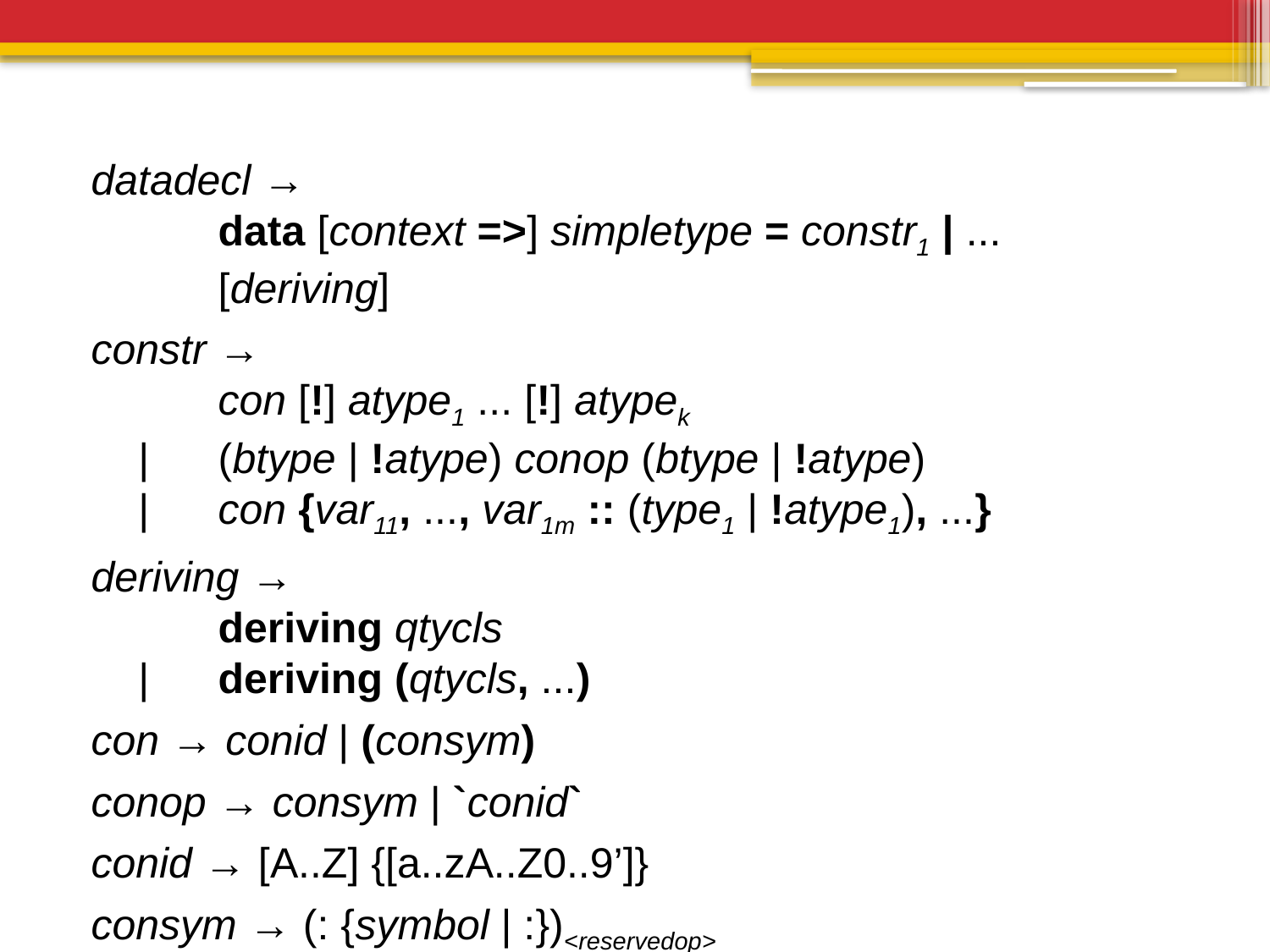

datadecl →
	data [context =>] simpletype = constr1 | ...
	[deriving]
constr →
	con [!] atype1 ... [!] atypek
    |	(btype | !atype) conop (btype | !atype)
    |	con {var11, ..., var1m :: (type1 | !atype1), ...}
deriving →
	deriving qtycls
    |	deriving (qtycls, ...)
con → conid | (consym)
conop → consym | `conid`
conid → [A..Z] {[a..zA..Z0..9’]}
consym → (: {symbol | :})<reservedop>